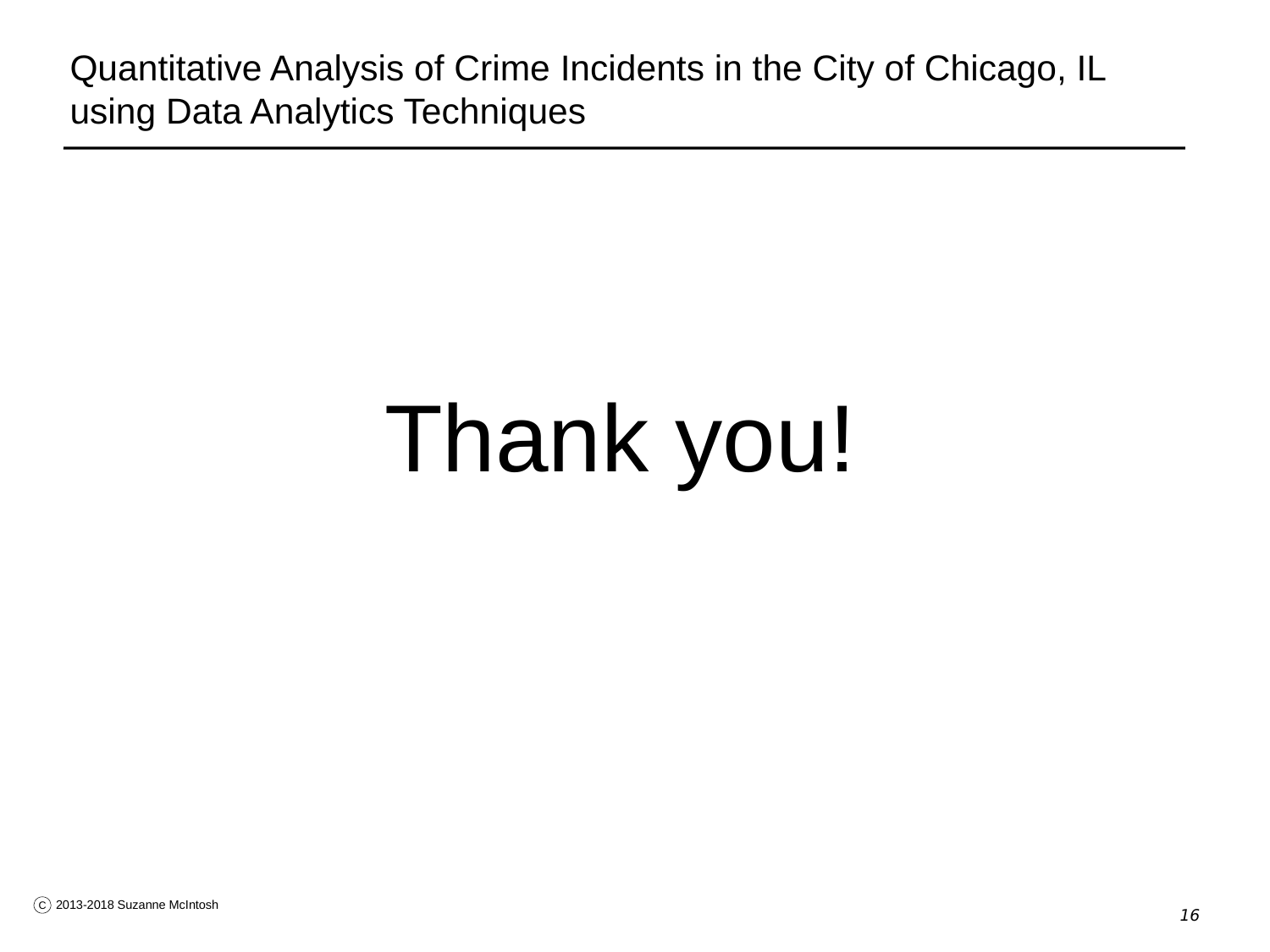

# Quantitative Analysis of Crime Incidents in the City of Chicago, IL using Data Analytics Techniques

Thank you!
16